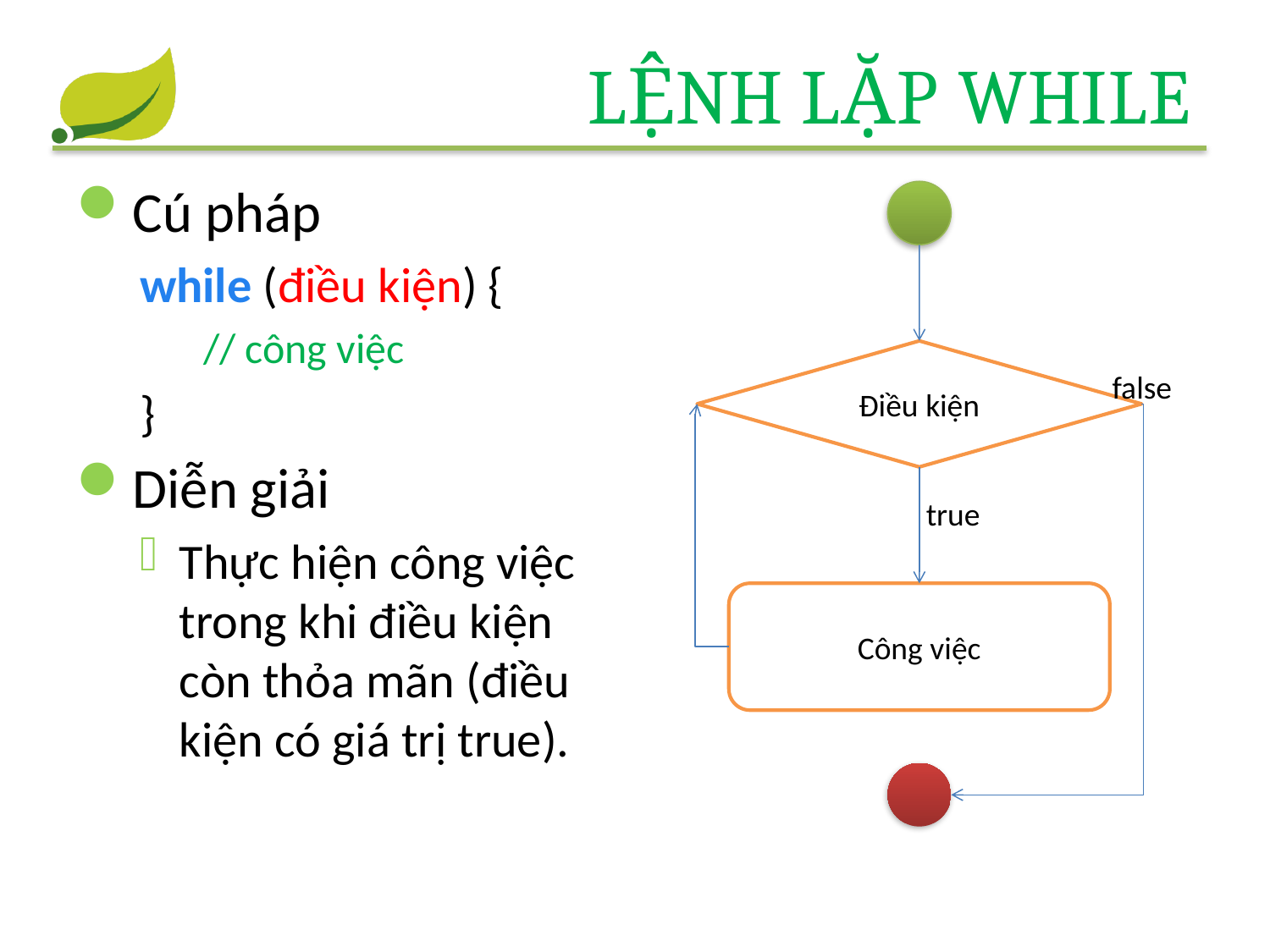

# Lệnh lặp while
Cú pháp
while (điều kiện) {
// công việc
}
Diễn giải
Thực hiện công việc trong khi điều kiện còn thỏa mãn (điều kiện có giá trị true).

Điều kiện
false
true
Công việc